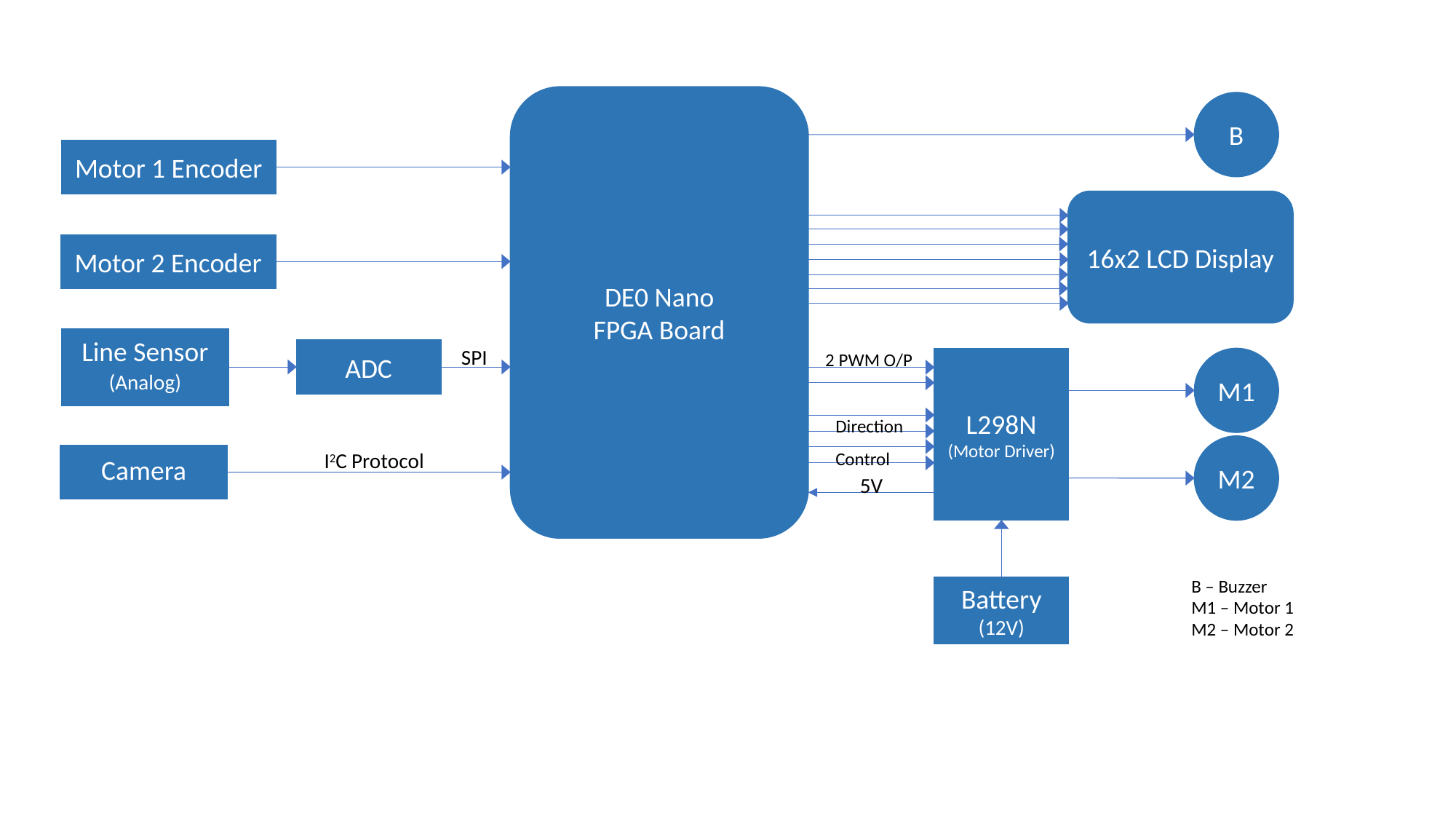

DE0 Nano
FPGA Board
B
Motor 1 Encoder
16x2 LCD Display
Motor 2 Encoder
Line Sensor
(Analog)
SPI
ADC
2 PWM O/P
L298N
(Motor Driver)
M1
Direction
Control
M2
I2C Protocol
Camera
5V
B – Buzzer
M1 – Motor 1
M2 – Motor 2
Battery
(12V)